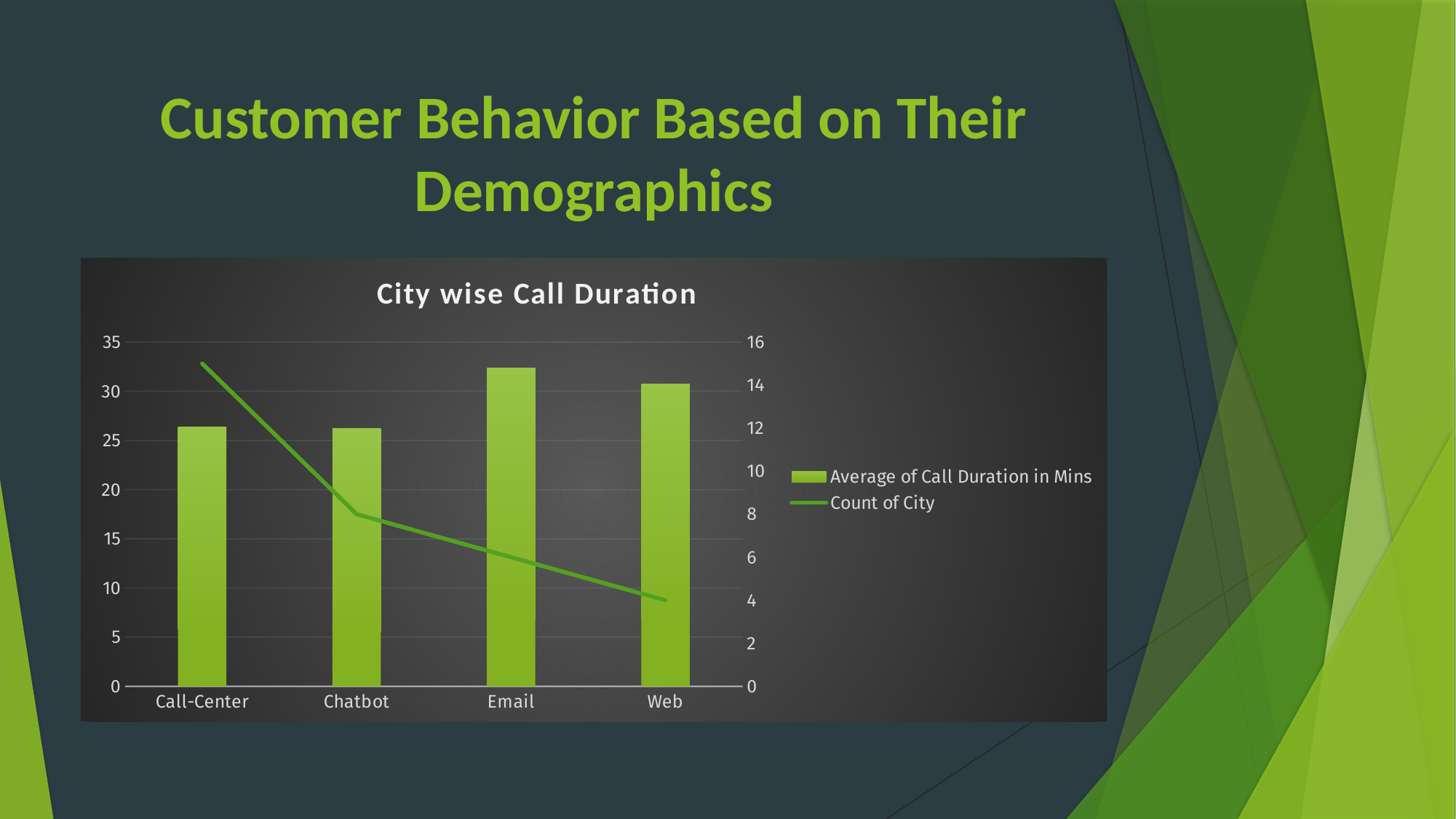

# Customer Behavior Based on Their Demographics

### Chart: City wise Call Duration

| Category | Average of Call Duration in Mins | Count of City |
|---|---|---|
| Call-Center | 26.333333333333332 | 15.0 |
| Chatbot | 26.25 | 8.0 |
| Email | 32.333333333333336 | 6.0 |
| Web | 30.75 | 4.0 |